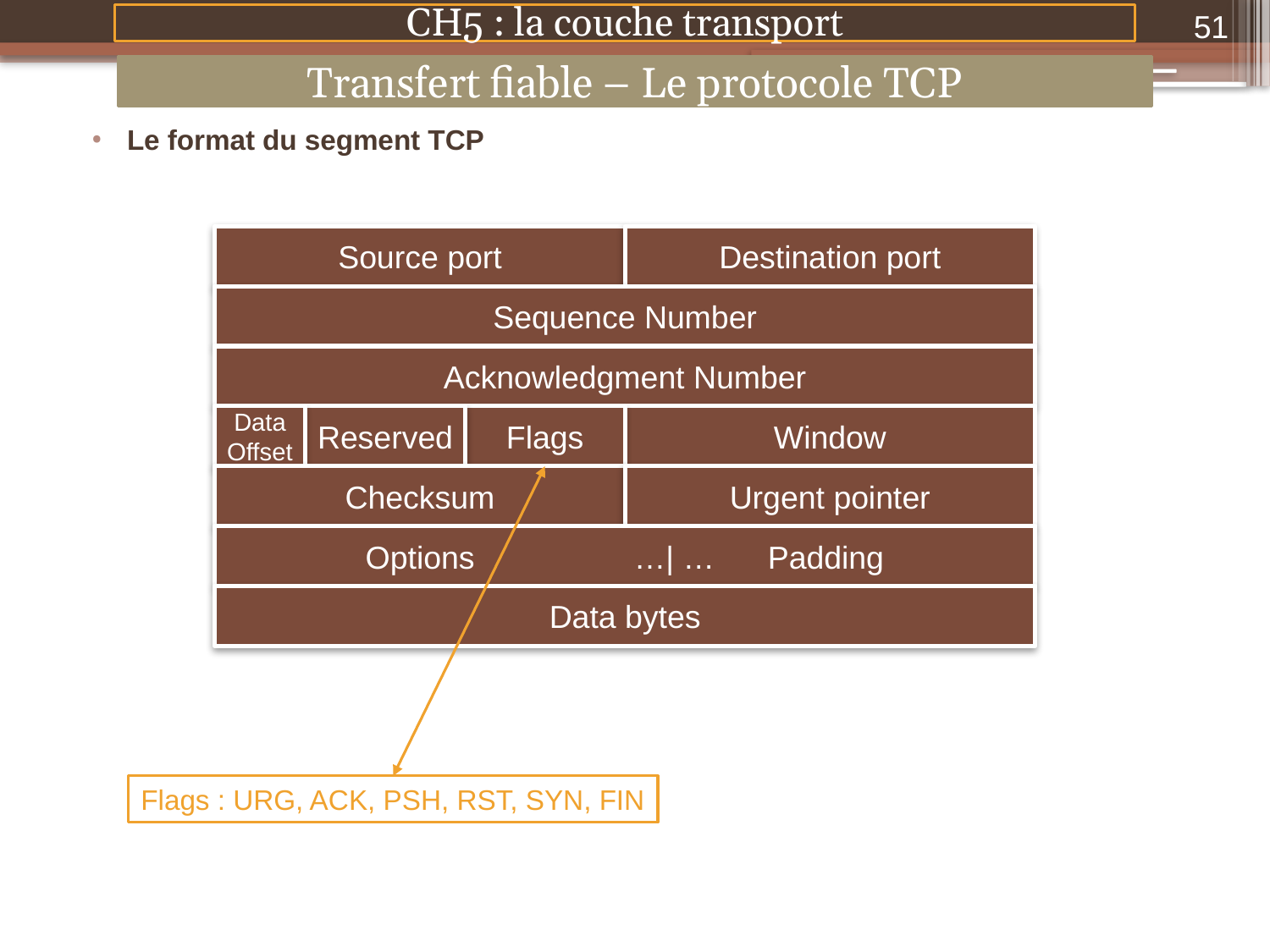

51
CH5 : la couche transport
Transfert fiable – Le protocole TCP
Le format du segment TCP
Source port
Destination port
Sequence Number
Acknowledgment Number
Data
Offset
Reserved
Flags
Window
Checksum
Urgent pointer
Options                  …| …      Padding
Data bytes
Flags : URG, ACK, PSH, RST, SYN, FIN